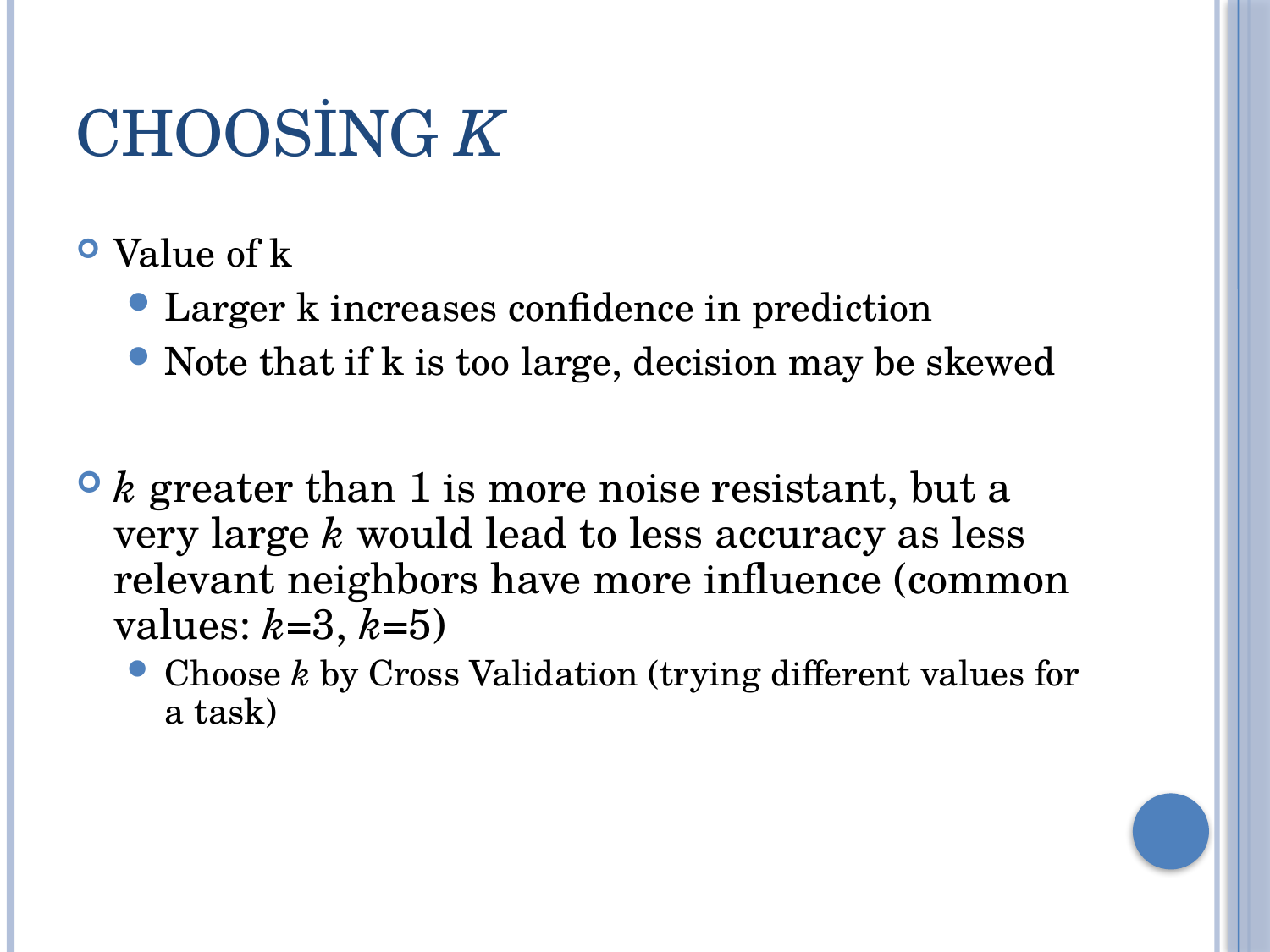

# Choosing k
Value of k
Larger k increases confidence in prediction
Note that if k is too large, decision may be skewed

k greater than 1 is more noise resistant, but a very large k would lead to less accuracy as less relevant neighbors have more influence (common values: k=3, k=5)
Choose k by Cross Validation (trying different values for a task)